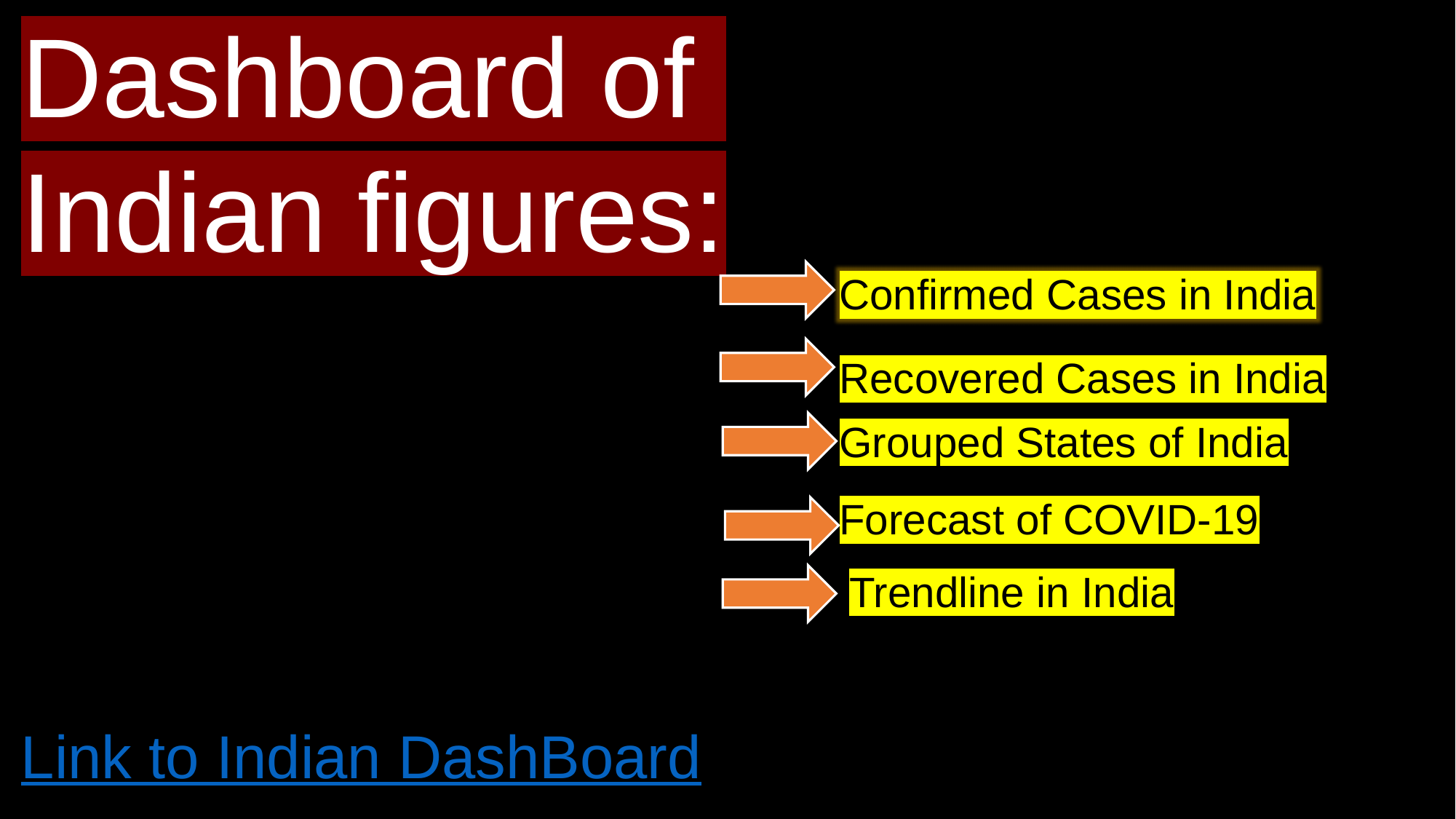

Dashboard of  Indian figures:

Confirmed Cases in India

Recovered Cases in India
Grouped States of India

Forecast of COVID-19

Trendline in India

Link to Indian DashBoard